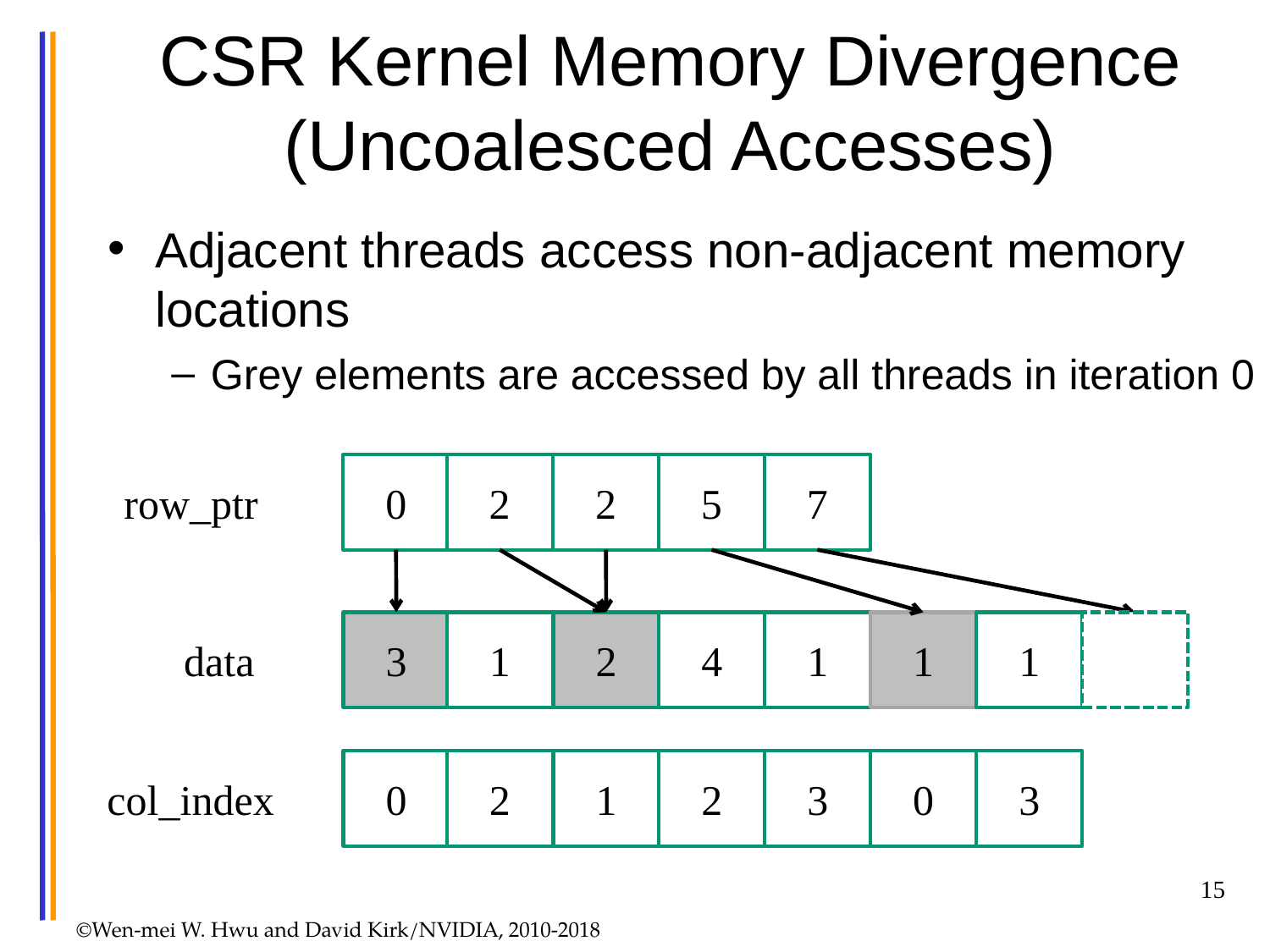

# CSR Kernel Memory Divergence (Uncoalesced Accesses)
Adjacent threads access non-adjacent memory locations
Grey elements are accessed by all threads in iteration 0
0
2
2
5
7
row_ptr
3
1
2
4
1
1
1

data
0
2
1
2
3
0
3
col_index
15
©Wen-mei W. Hwu and David Kirk/NVIDIA, 2010-2018